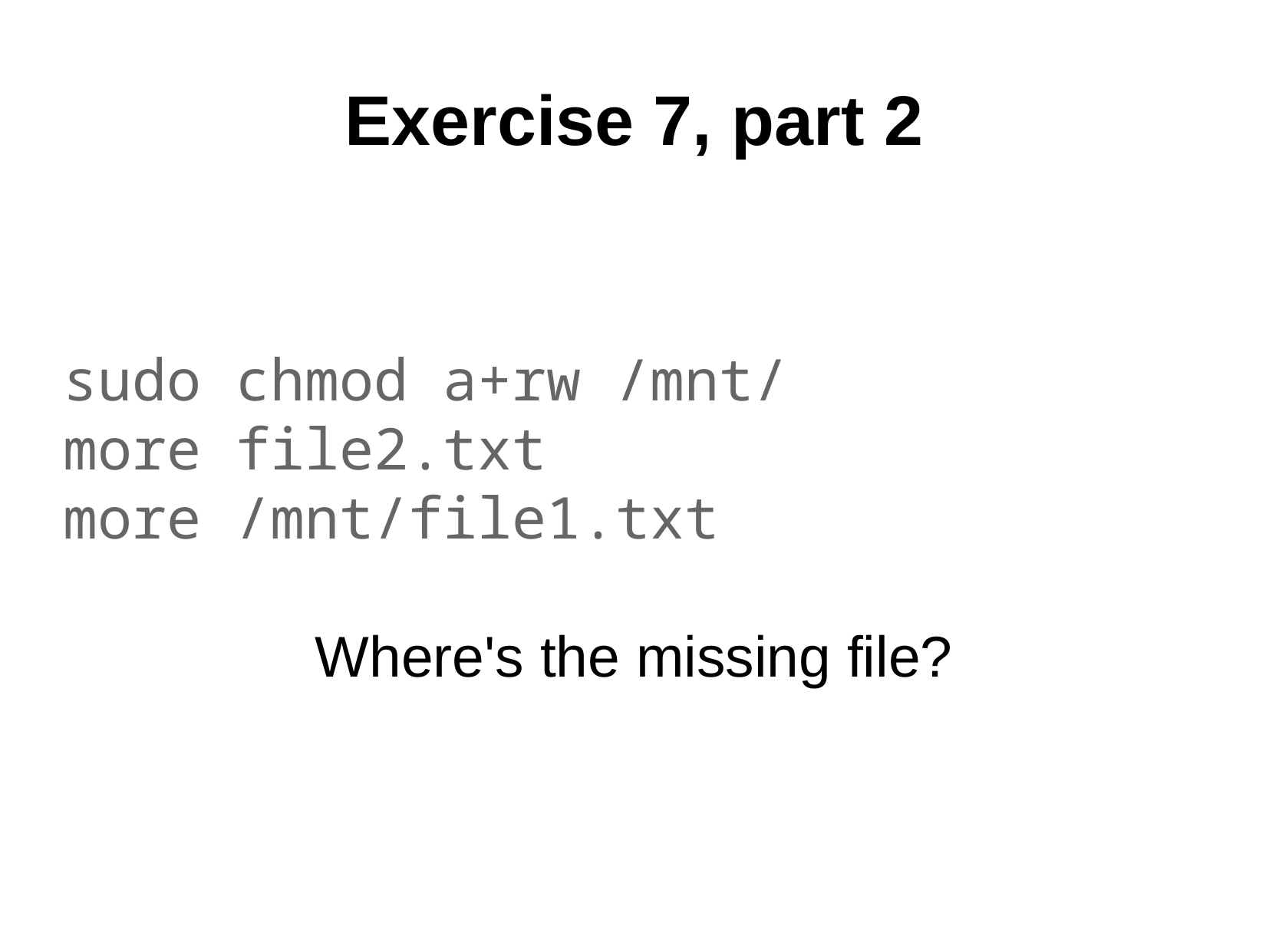

Exercise 7, part 2

sudo chmod a+rw /mnt/
more file2.txt
more /mnt/file1.txt

Where's the missing file?